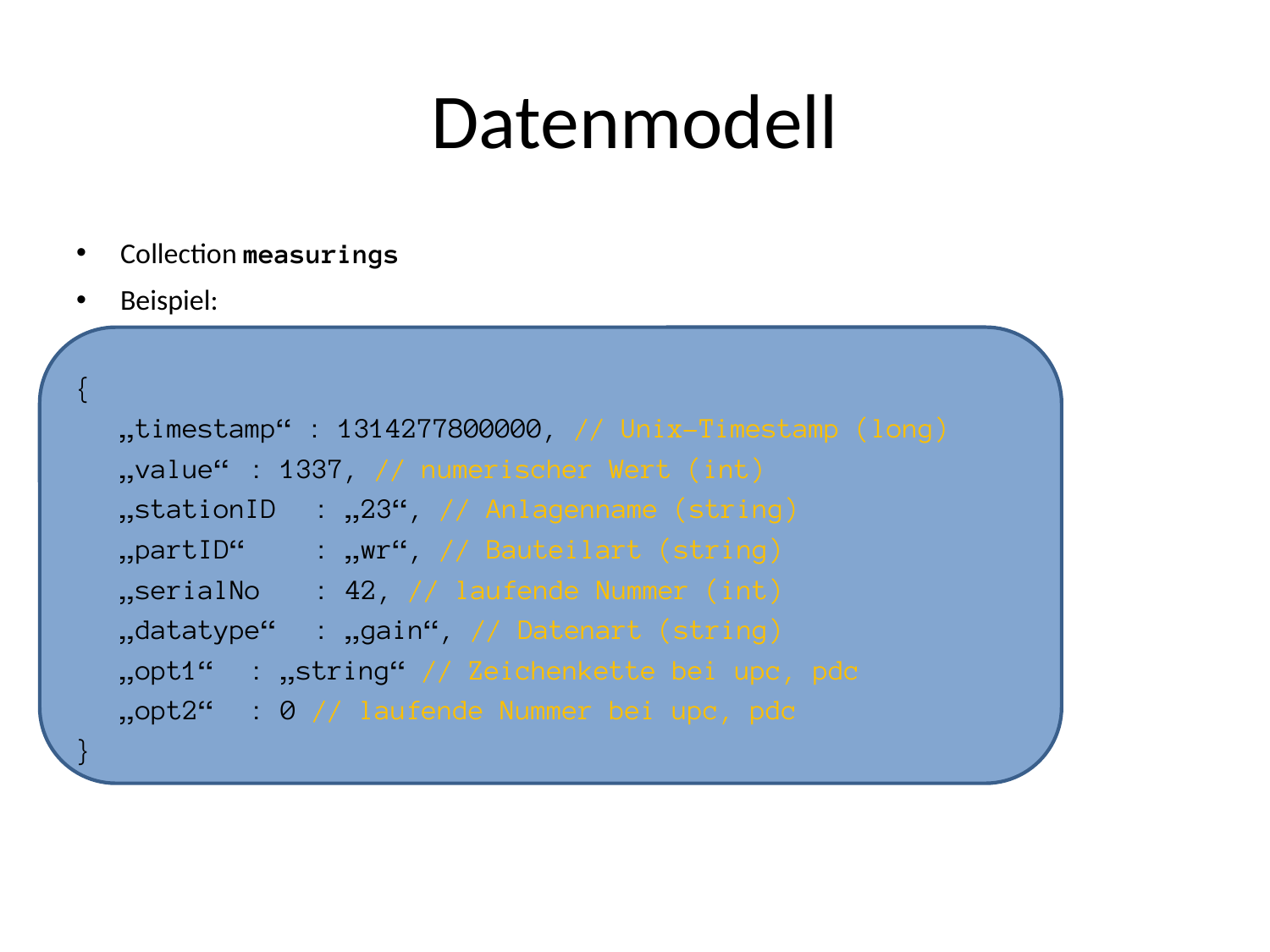

# Datenmodell
Collection measurings
Beispiel:

{
	„timestamp“ : 1314277800000, // Unix-Timestamp (long)
	„value“ 	: 1337, // numerischer Wert (int)
	„stationID 	: „23“, // Anlagenname (string)
	„partID“ 	: „wr“, // Bauteilart (string)
	„serialNo 	: 42, // laufende Nummer (int)
	„datatype“ 	: „gain“, // Datenart (string)
	„opt1“ 	: „string“ // Zeichenkette bei upc, pdc
	„opt2“ 	: 0 // laufende Nummer bei upc, pdc
}